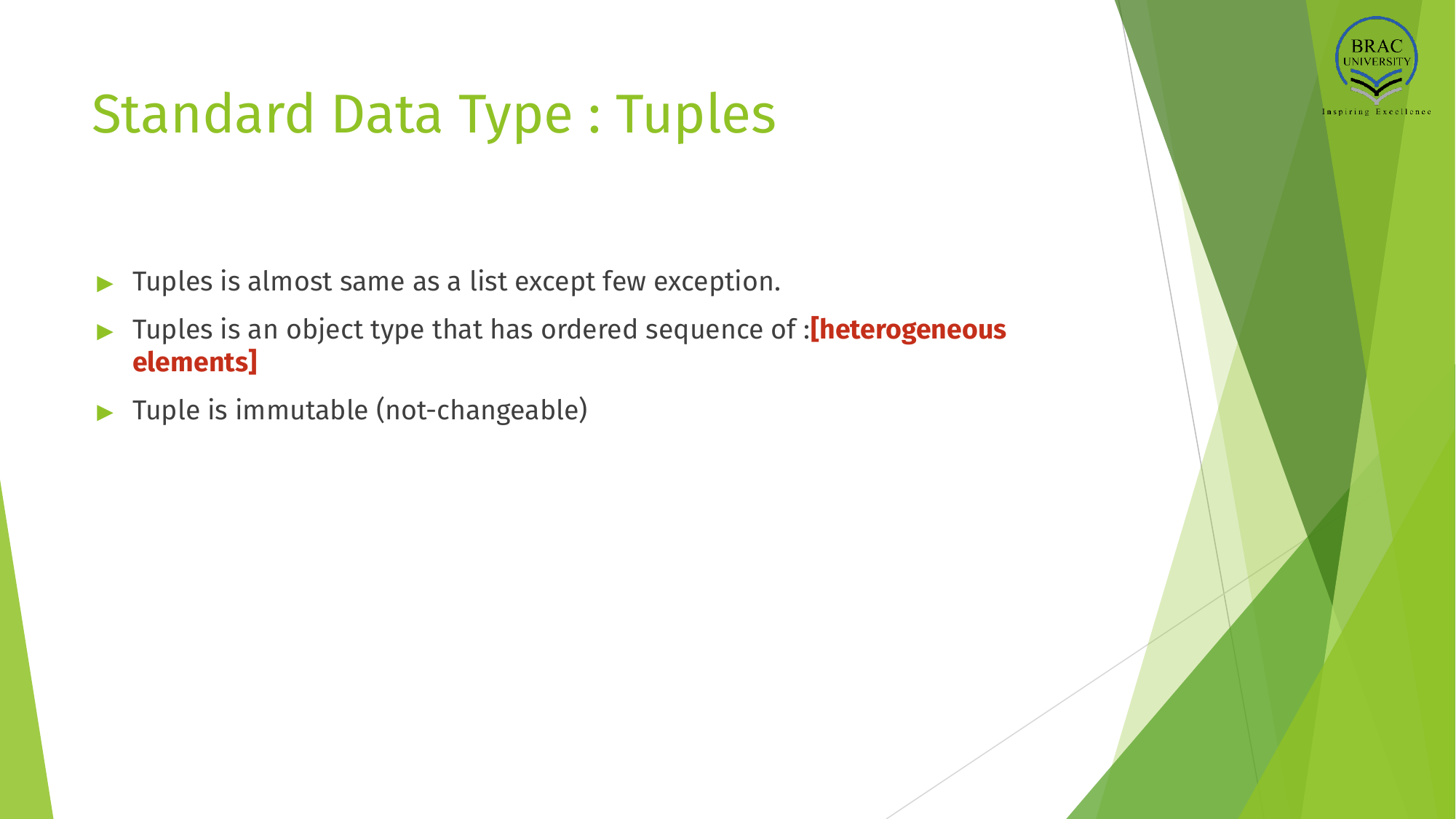

# Standard Data Type : Tuples
Tuples is almost same as a list except few exception.
Tuples is an object type that has ordered sequence of :[heterogeneous elements]
Tuple is immutable (not-changeable)